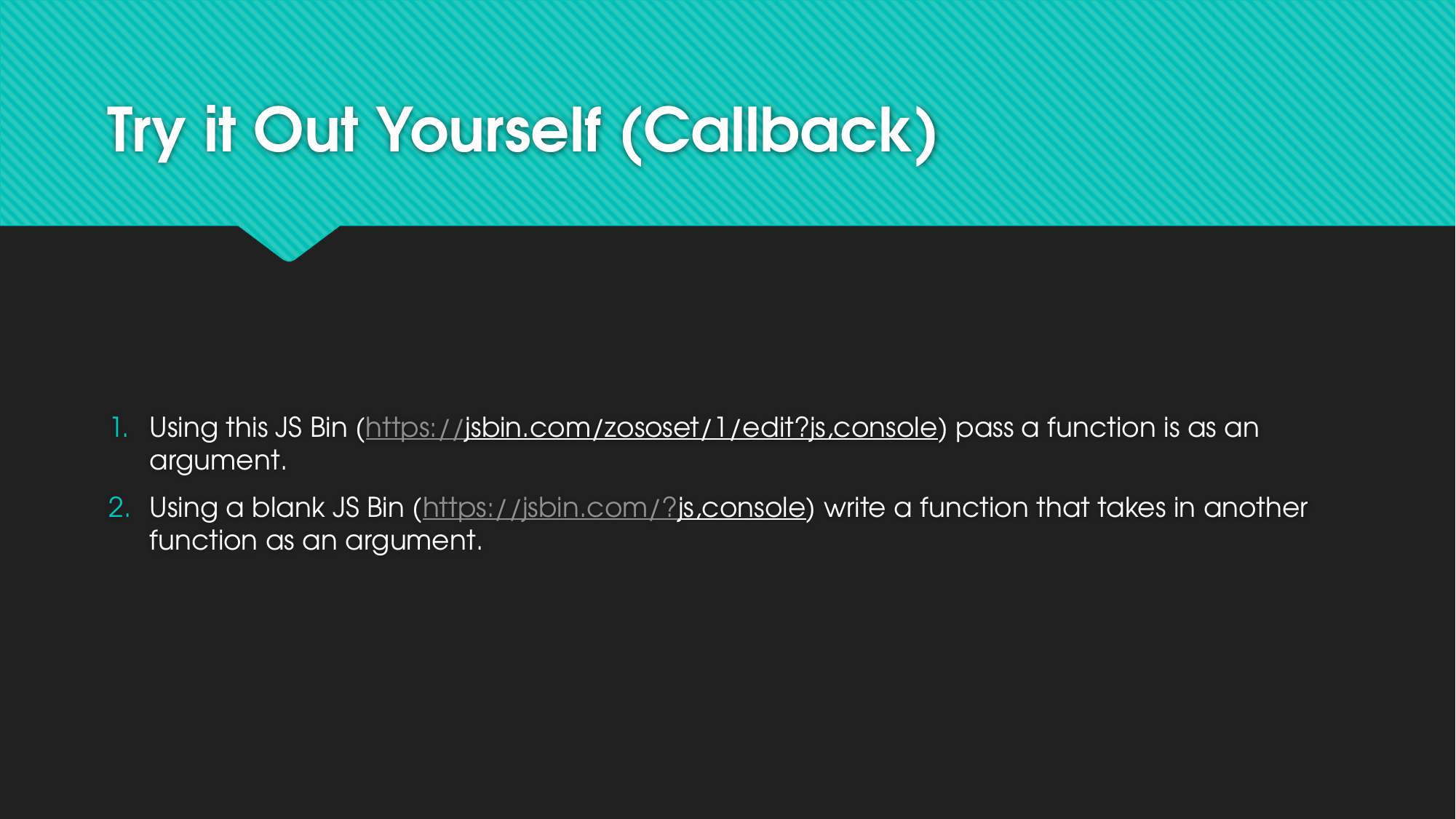

# Try it Out Yourself (Callback)
Using this JS Bin (https://jsbin.com/zososet/1/edit?js,console) pass a function is as an argument.
Using a blank JS Bin (https://jsbin.com/?js,console) write a function that takes in another function as an argument.